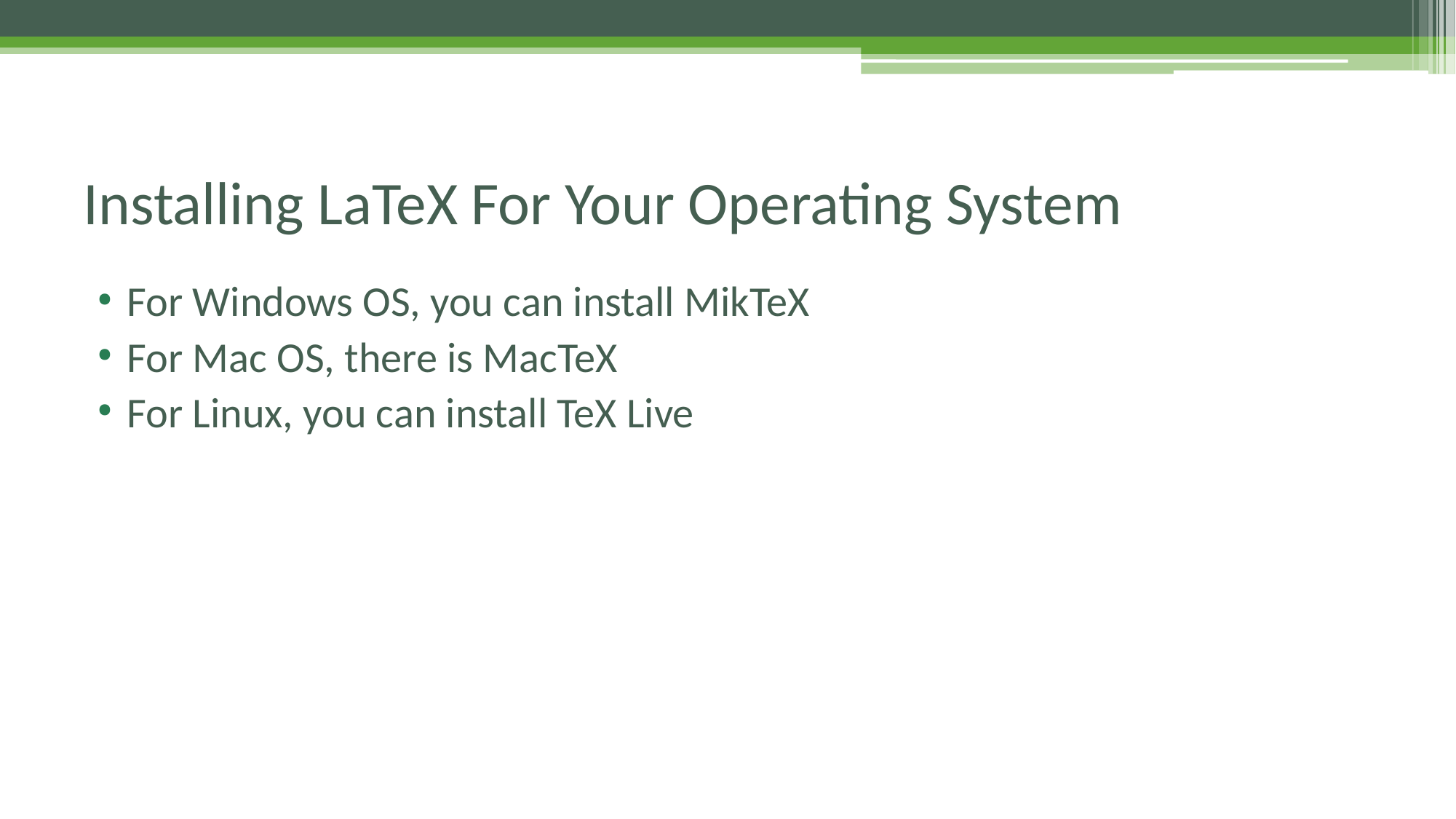

# Installing LaTeX For Your Operating System
For Windows OS, you can install MikTeX
For Mac OS, there is MacTeX
For Linux, you can install TeX Live